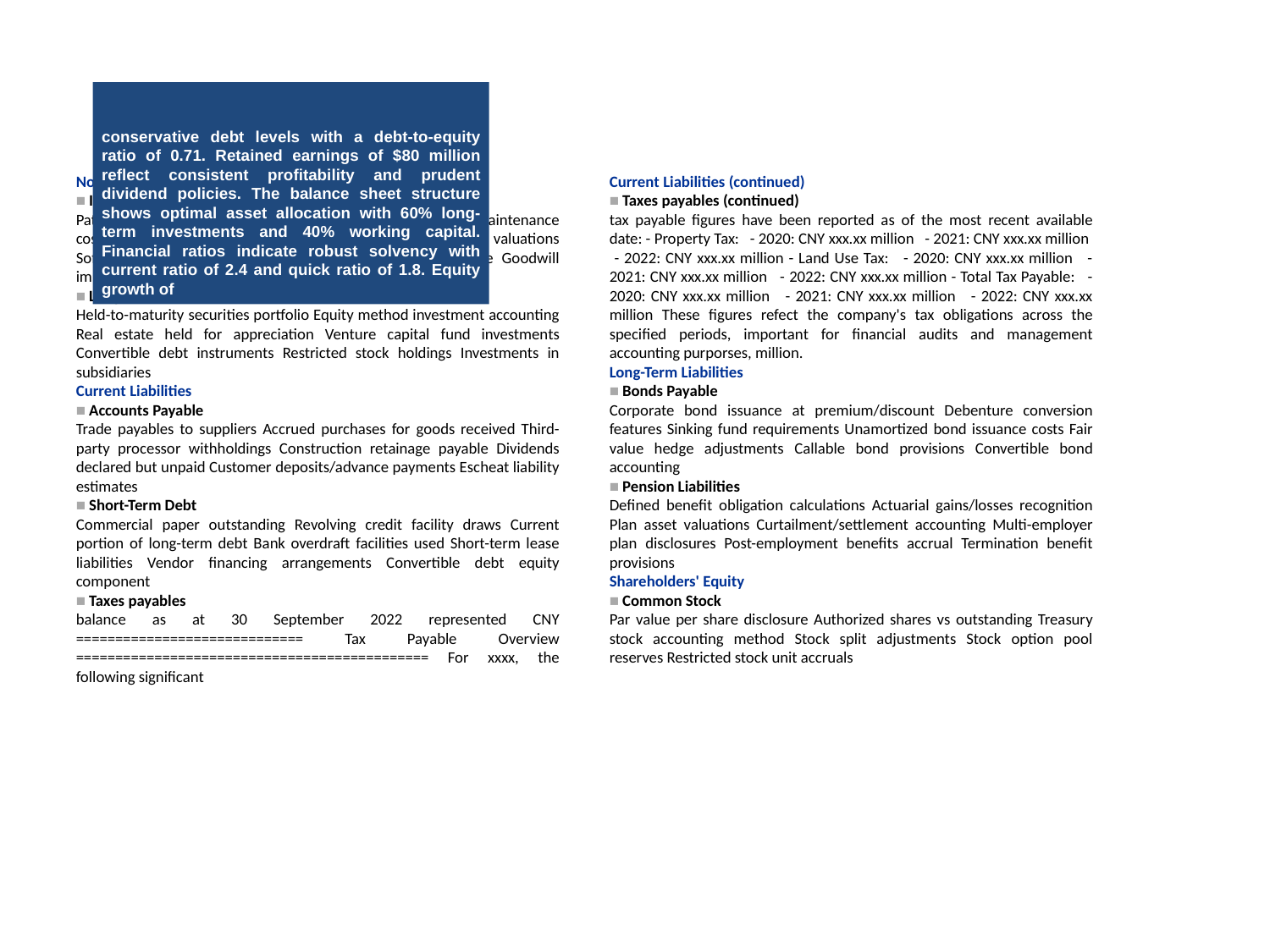

conservative debt levels with a debt-to-equity ratio of 0.71. Retained earnings of $80 million reflect consistent profitability and prudent dividend policies. The balance sheet structure shows optimal asset allocation with 60% long-term investments and 40% working capital. Financial ratios indicate robust solvency with current ratio of 2.4 and quick ratio of 1.8. Equity growth of

Non-Current Assets (continued)
■ Intangible Assets
Patent acquisition and amortization Trademark registration/maintenance costs Customer list valuations Non-compete agreement valuations Software development costs Licensing agreements fair value Goodwill impairment testing methodology
■ Long-Term Investments
Held-to-maturity securities portfolio Equity method investment accounting Real estate held for appreciation Venture capital fund investments Convertible debt instruments Restricted stock holdings Investments in subsidiaries
Current Liabilities
■ Accounts Payable
Trade payables to suppliers Accrued purchases for goods received Third-party processor withholdings Construction retainage payable Dividends declared but unpaid Customer deposits/advance payments Escheat liability estimates
■ Short-Term Debt
Commercial paper outstanding Revolving credit facility draws Current portion of long-term debt Bank overdraft facilities used Short-term lease liabilities Vendor financing arrangements Convertible debt equity component
■ Taxes payables
balance as at 30 September 2022 represented CNY ============================= Tax Payable Overview ============================================= For xxxx, the following significant

Current Liabilities (continued)
■ Taxes payables (continued)
tax payable figures have been reported as of the most recent available date: - Property Tax:   - 2020: CNY xxx.xx million   - 2021: CNY xxx.xx million   - 2022: CNY xxx.xx million - Land Use Tax:   - 2020: CNY xxx.xx million   - 2021: CNY xxx.xx million   - 2022: CNY xxx.xx million - Total Tax Payable:   - 2020: CNY xxx.xx million   - 2021: CNY xxx.xx million   - 2022: CNY xxx.xx million These figures refect the company's tax obligations across the specified periods, important for financial audits and management accounting purporses, million.
Long-Term Liabilities
■ Bonds Payable
Corporate bond issuance at premium/discount Debenture conversion features Sinking fund requirements Unamortized bond issuance costs Fair value hedge adjustments Callable bond provisions Convertible bond accounting
■ Pension Liabilities
Defined benefit obligation calculations Actuarial gains/losses recognition Plan asset valuations Curtailment/settlement accounting Multi-employer plan disclosures Post-employment benefits accrual Termination benefit provisions
Shareholders' Equity
■ Common Stock
Par value per share disclosure Authorized shares vs outstanding Treasury stock accounting method Stock split adjustments Stock option pool reserves Restricted stock unit accruals